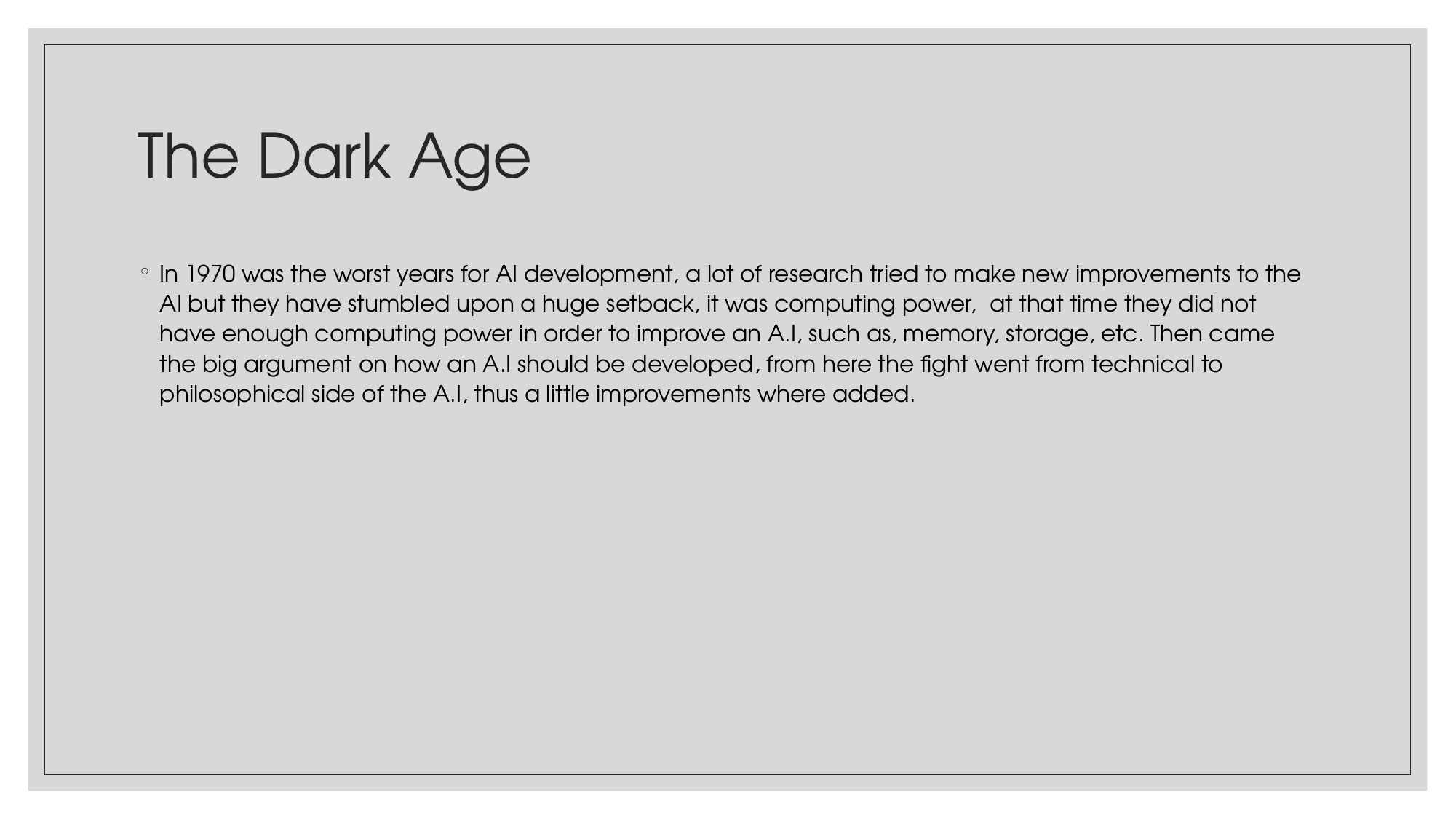

# The Dark Age
In 1970 was the worst years for AI development, a lot of research tried to make new improvements to the AI but they have stumbled upon a huge setback, it was computing power,  at that time they did not  have enough computing power in order to improve an A.I, such as, memory, storage, etc. Then came the big argument on how an A.I should be developed, from here the fight went from technical to philosophical side of the A.I, thus a little improvements where added.